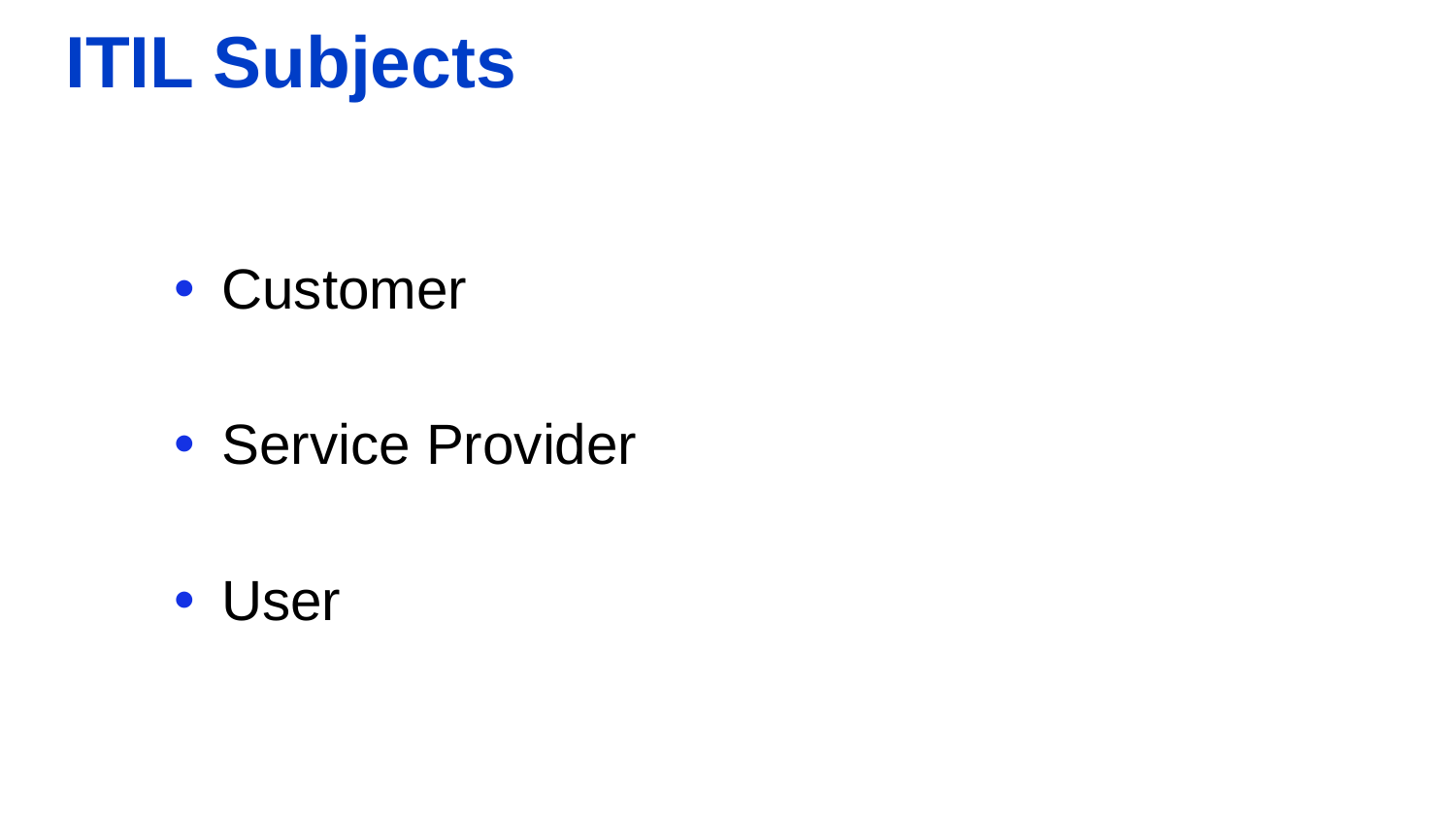

# ITIL Subjects
Customer

Service Provider

User